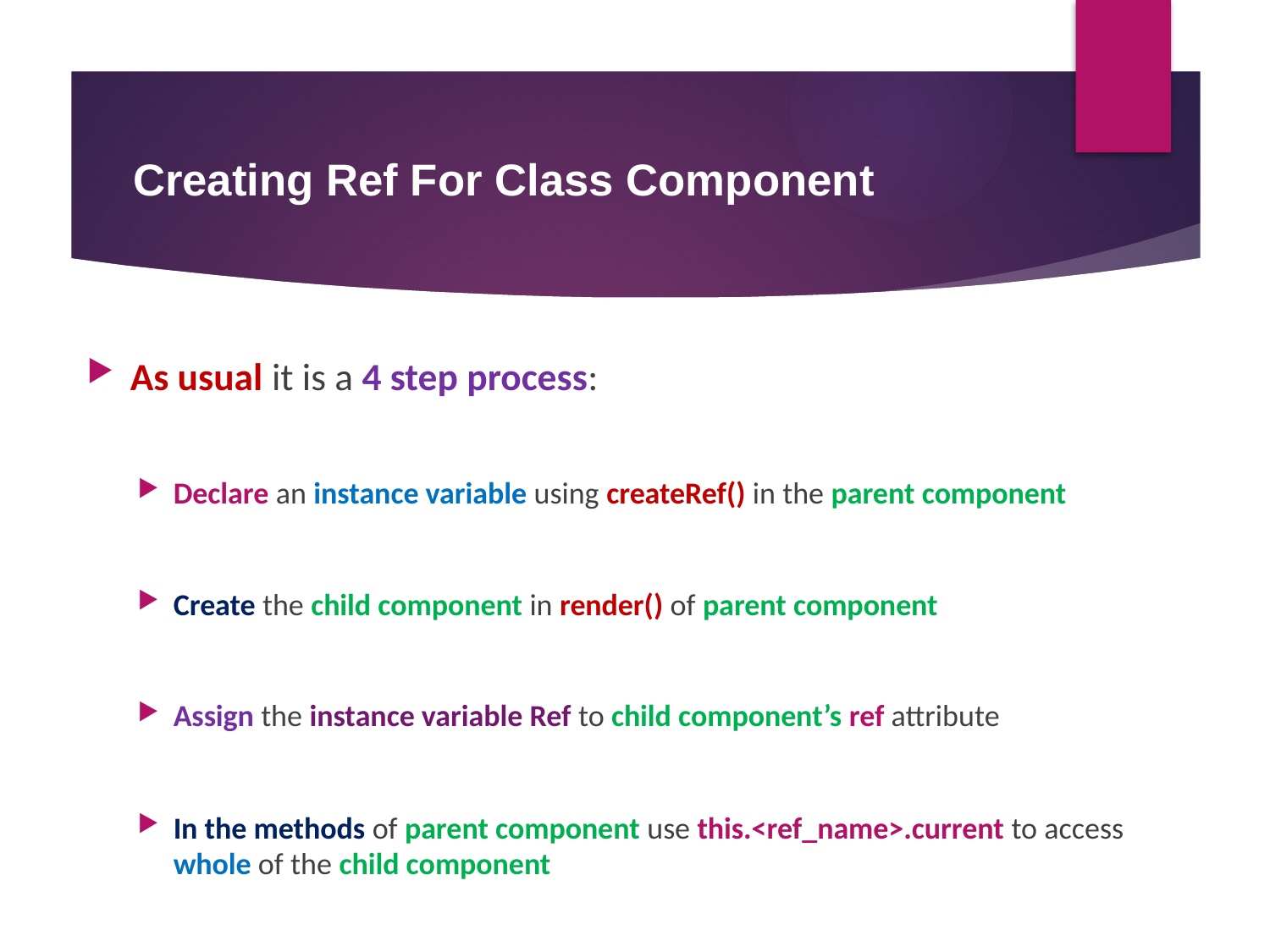

#
Creating Ref For Class Component
As usual it is a 4 step process:

Declare an instance variable using createRef() in the parent component

Create the child component in render() of parent component

Assign the instance variable Ref to child component’s ref attribute

In the methods of parent component use this.<ref_name>.current to access whole of the child component